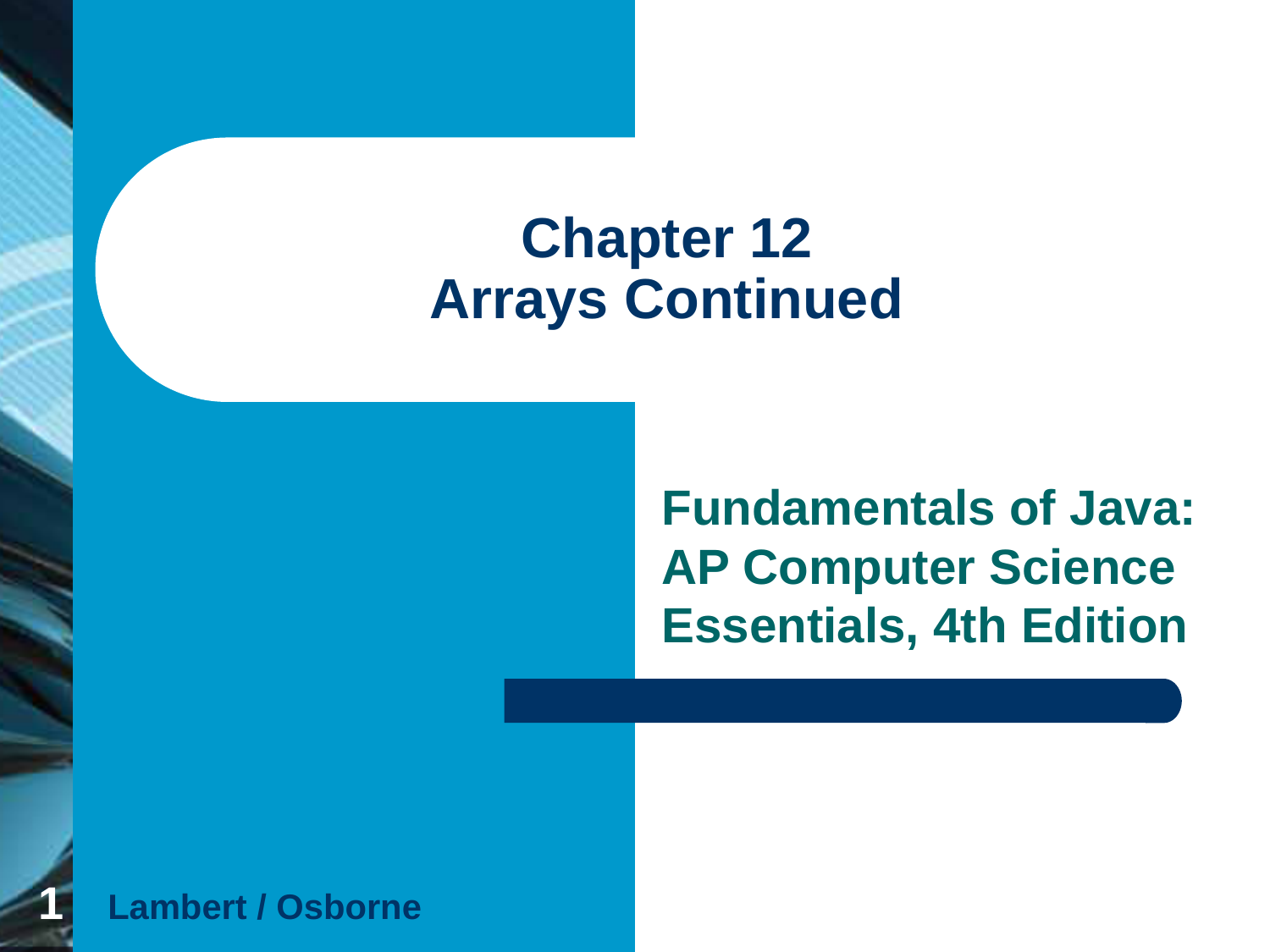

# Chapter 12 Arrays Continued
Fundamentals of Java: AP Computer Science Essentials, 4th Edition
1

Lambert / Osborne